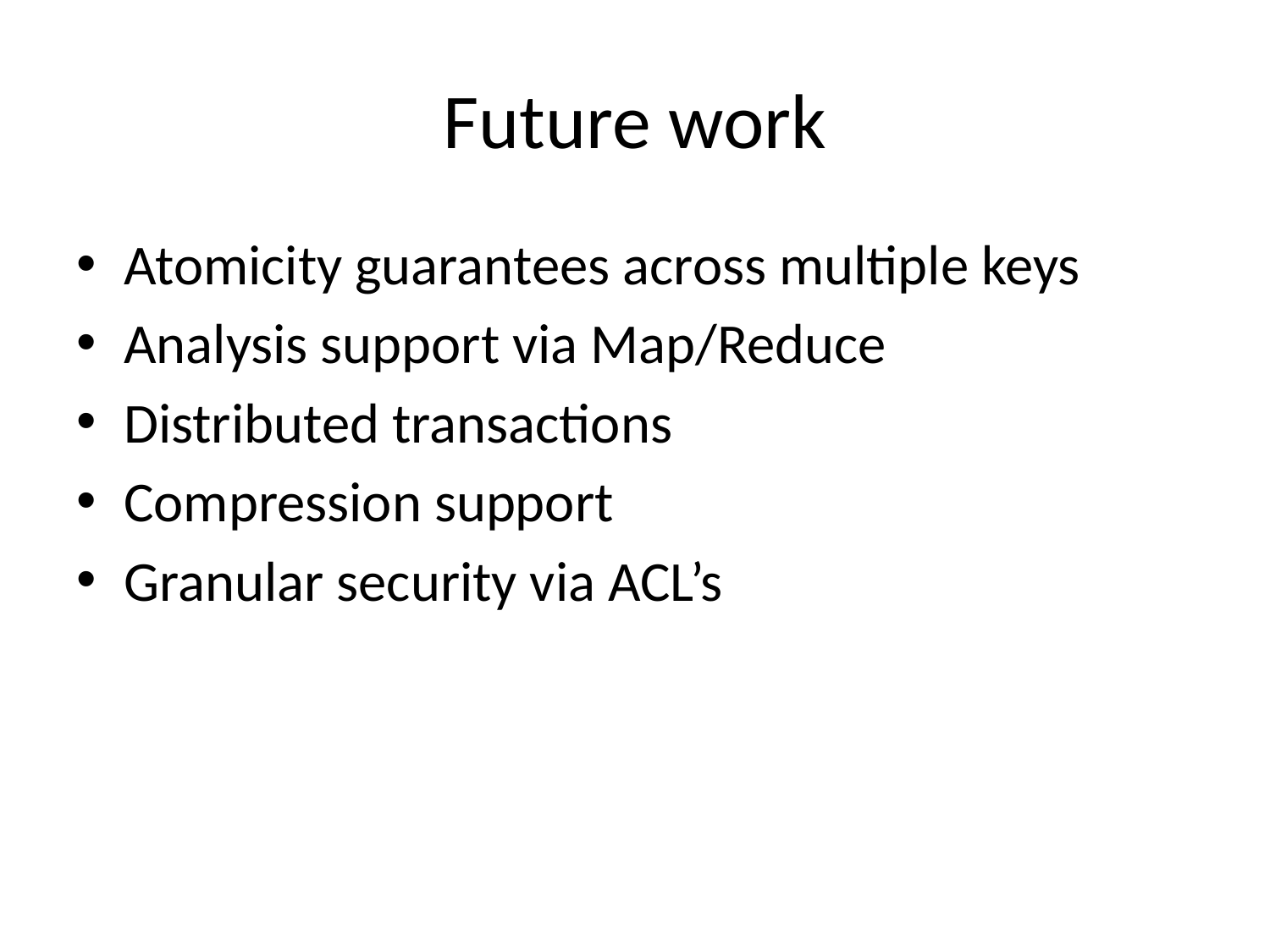

# Future work
Atomicity guarantees across multiple keys
Analysis support via Map/Reduce
Distributed transactions
Compression support
Granular security via ACL’s